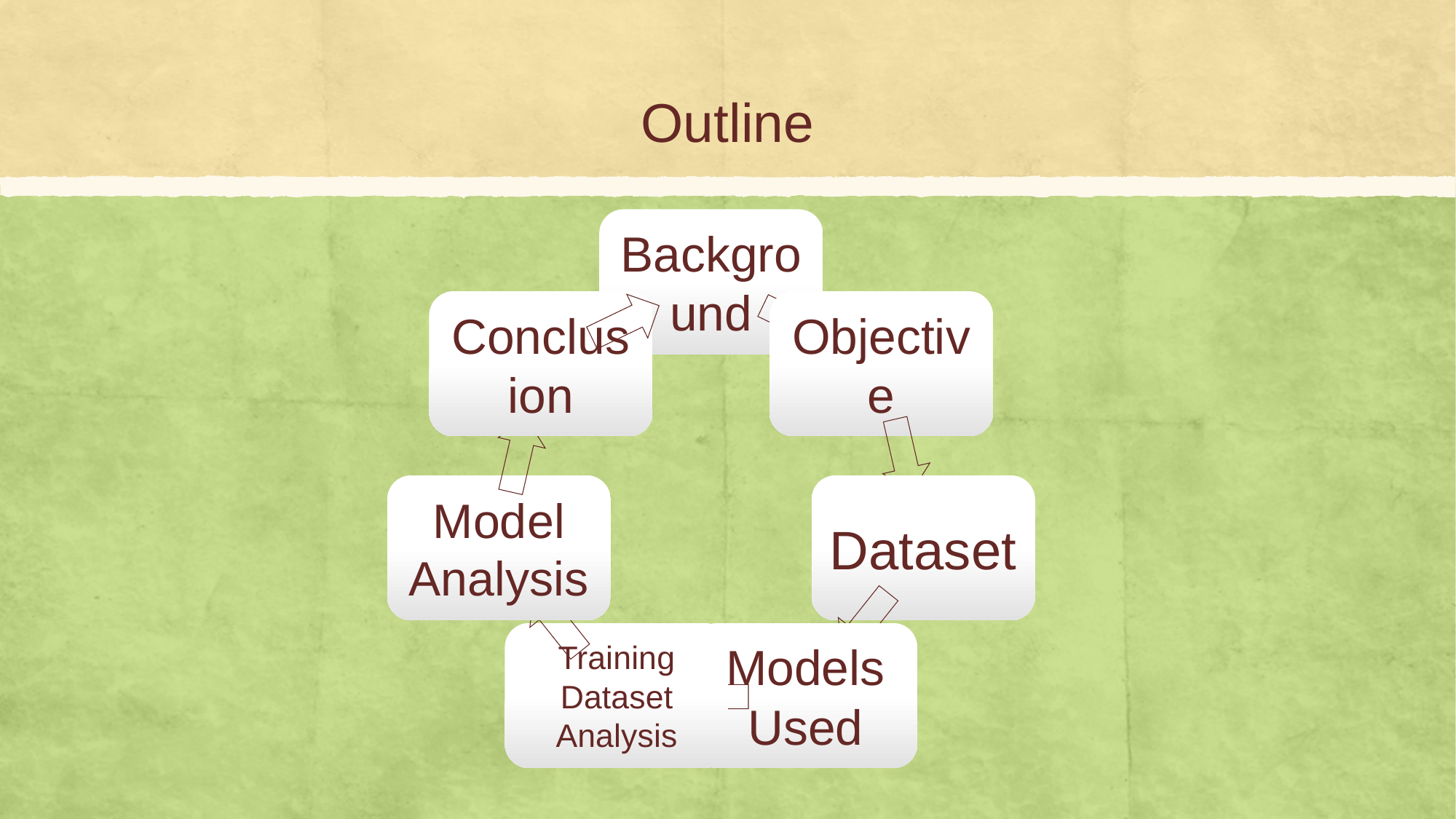

# Outline
Background
Dataset
Models Used
Training Dataset Analysis
Model Analysis